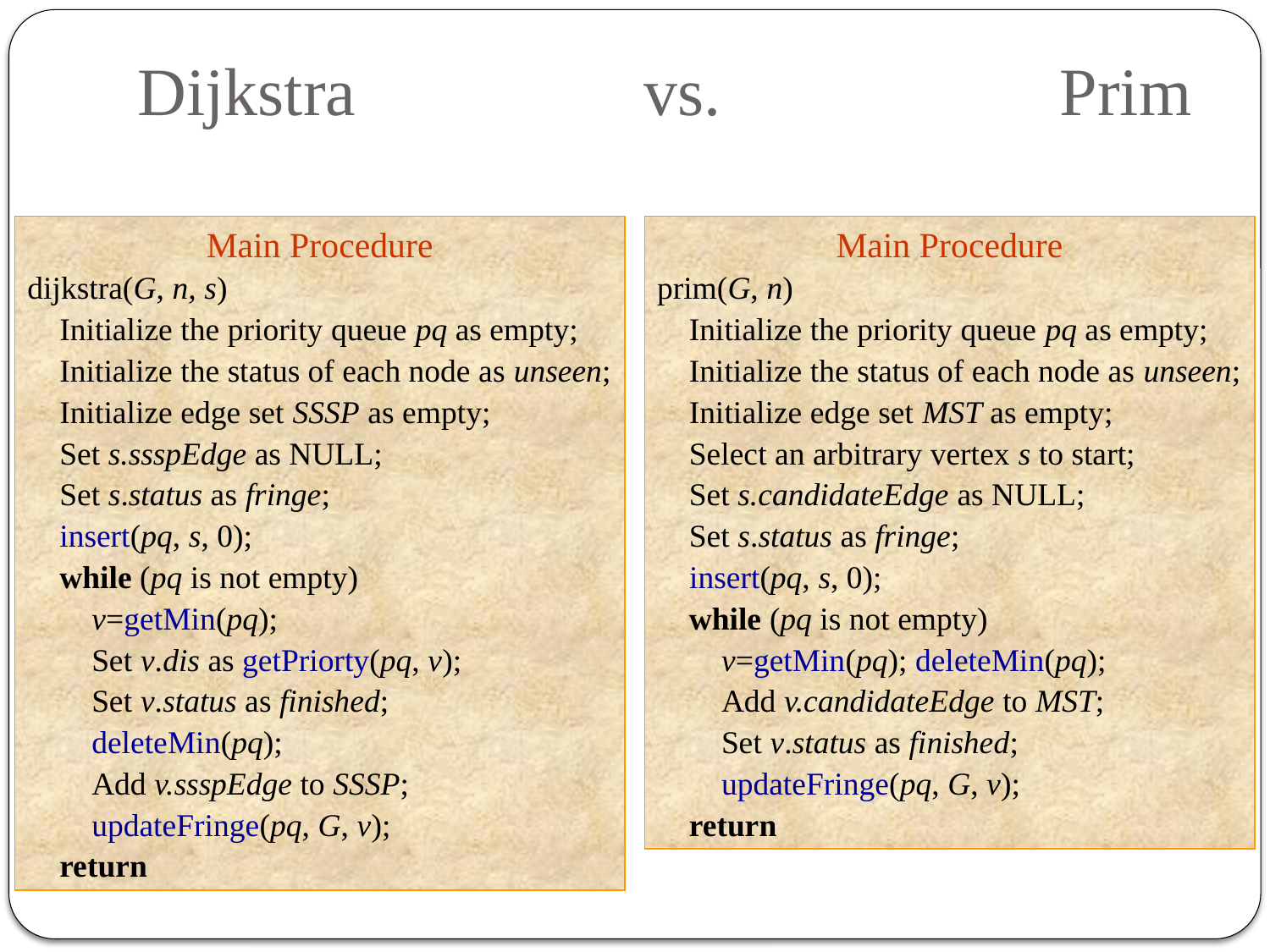

# Dijkstra                 vs.                    Prim
Main Procedure
dijkstra(G, n, s)
    Initialize the priority queue pq as empty;
    Initialize the status of each node as unseen;
    Initialize edge set SSSP as empty;
    Set s.ssspEdge as NULL;
    Set s.status as fringe;
    insert(pq, s, 0);
    while (pq is not empty)
        v=getMin(pq);
        Set v.dis as getPriorty(pq, v);
        Set v.status as finished;
        deleteMin(pq);
        Add v.ssspEdge to SSSP;
        updateFringe(pq, G, v);
    return
Main Procedure
prim(G, n)
    Initialize the priority queue pq as empty;
    Initialize the status of each node as unseen;
    Initialize edge set MST as empty;
    Select an arbitrary vertex s to start;
    Set s.candidateEdge as NULL;
    Set s.status as fringe;
    insert(pq, s, 0);
    while (pq is not empty)
        v=getMin(pq); deleteMin(pq);
        Add v.candidateEdge to MST;
        Set v.status as finished;
        updateFringe(pq, G, v);
    return